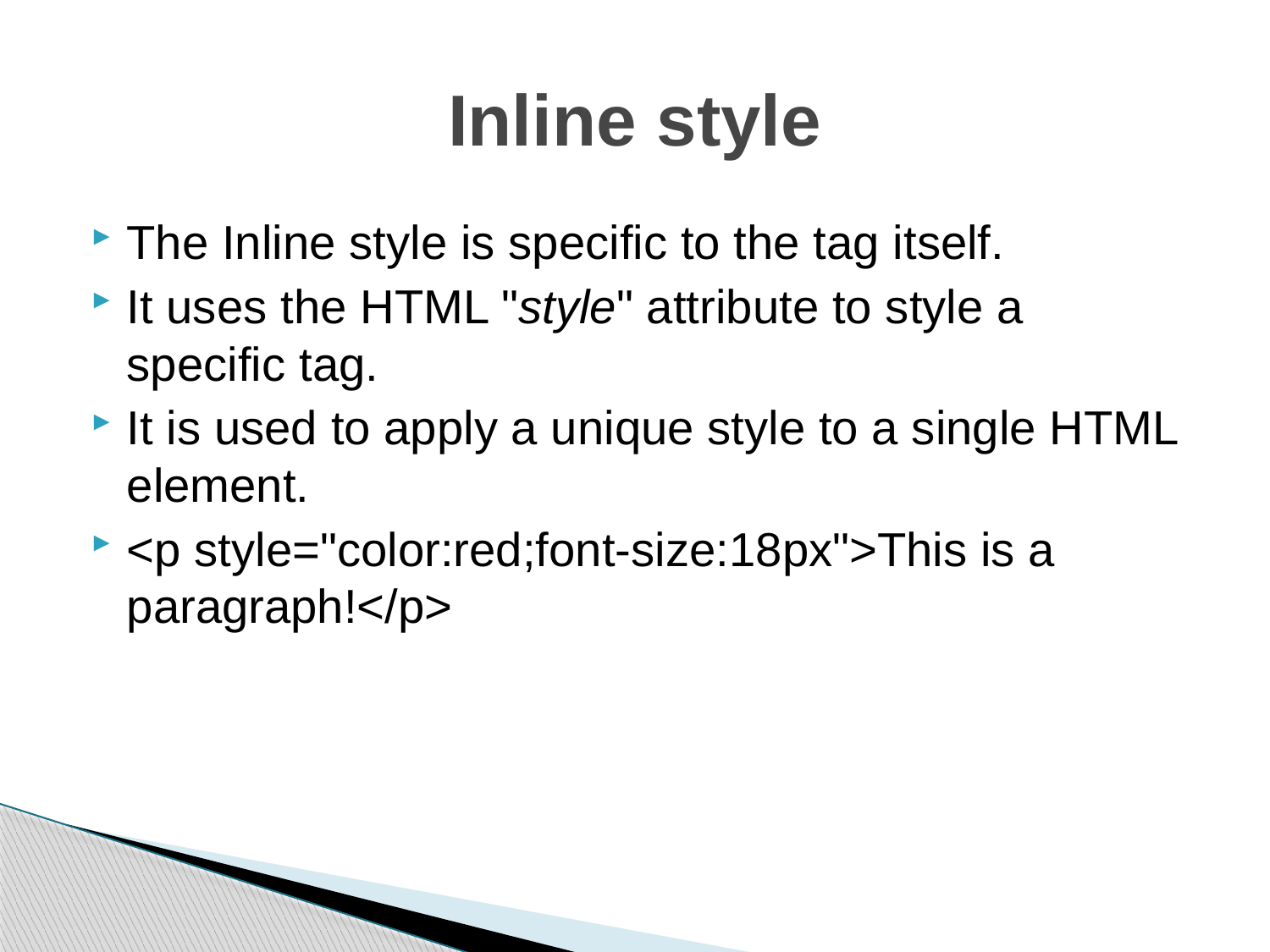

# Inline style
The Inline style is specific to the tag itself.
It uses the HTML "style" attribute to style a specific tag.
It is used to apply a unique style to a single HTML element.
<p style="color:red;font-size:18px">This is a paragraph!</p>